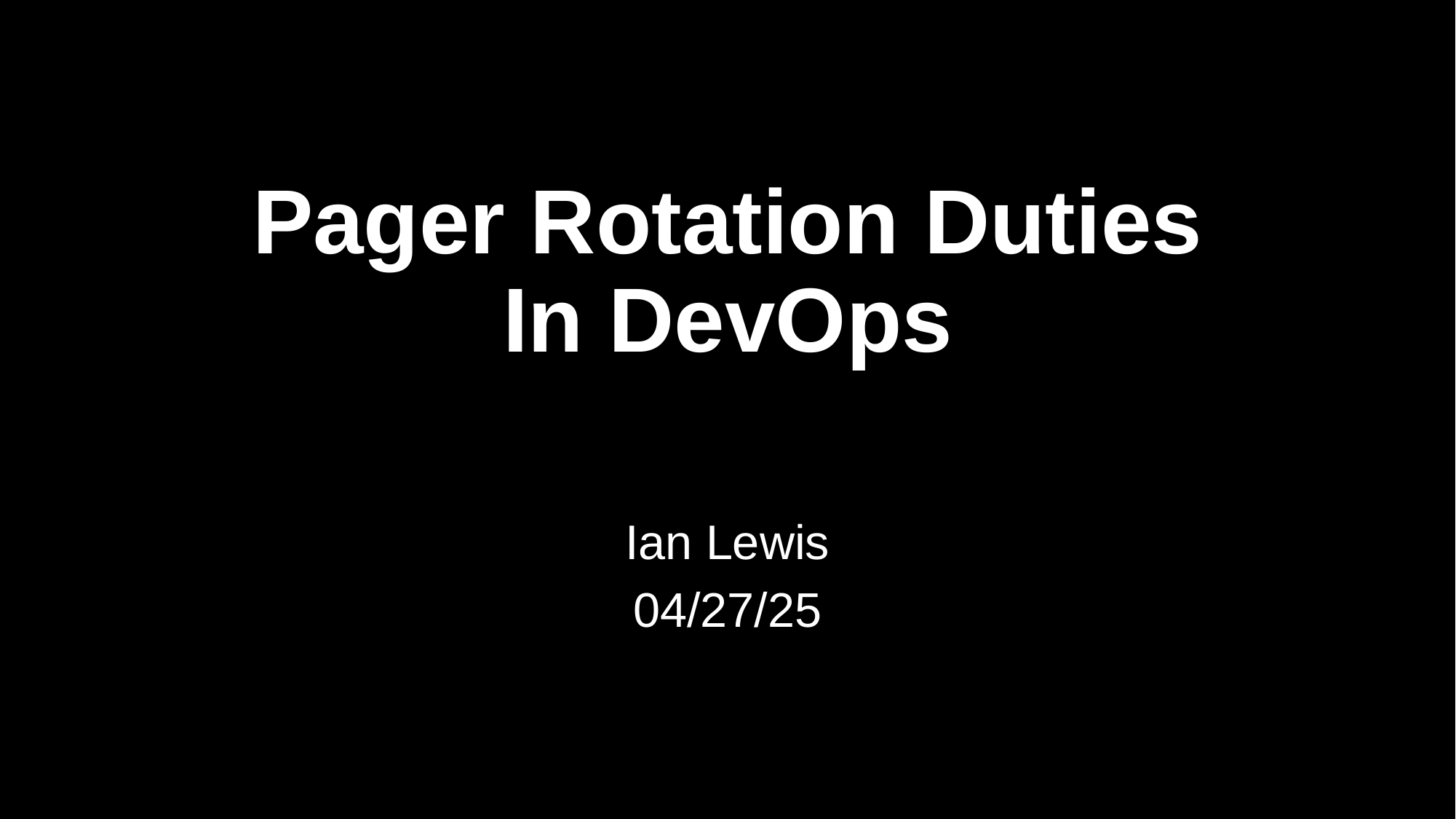

# Pager Rotation Duties In DevOps
Ian Lewis
04/27/25